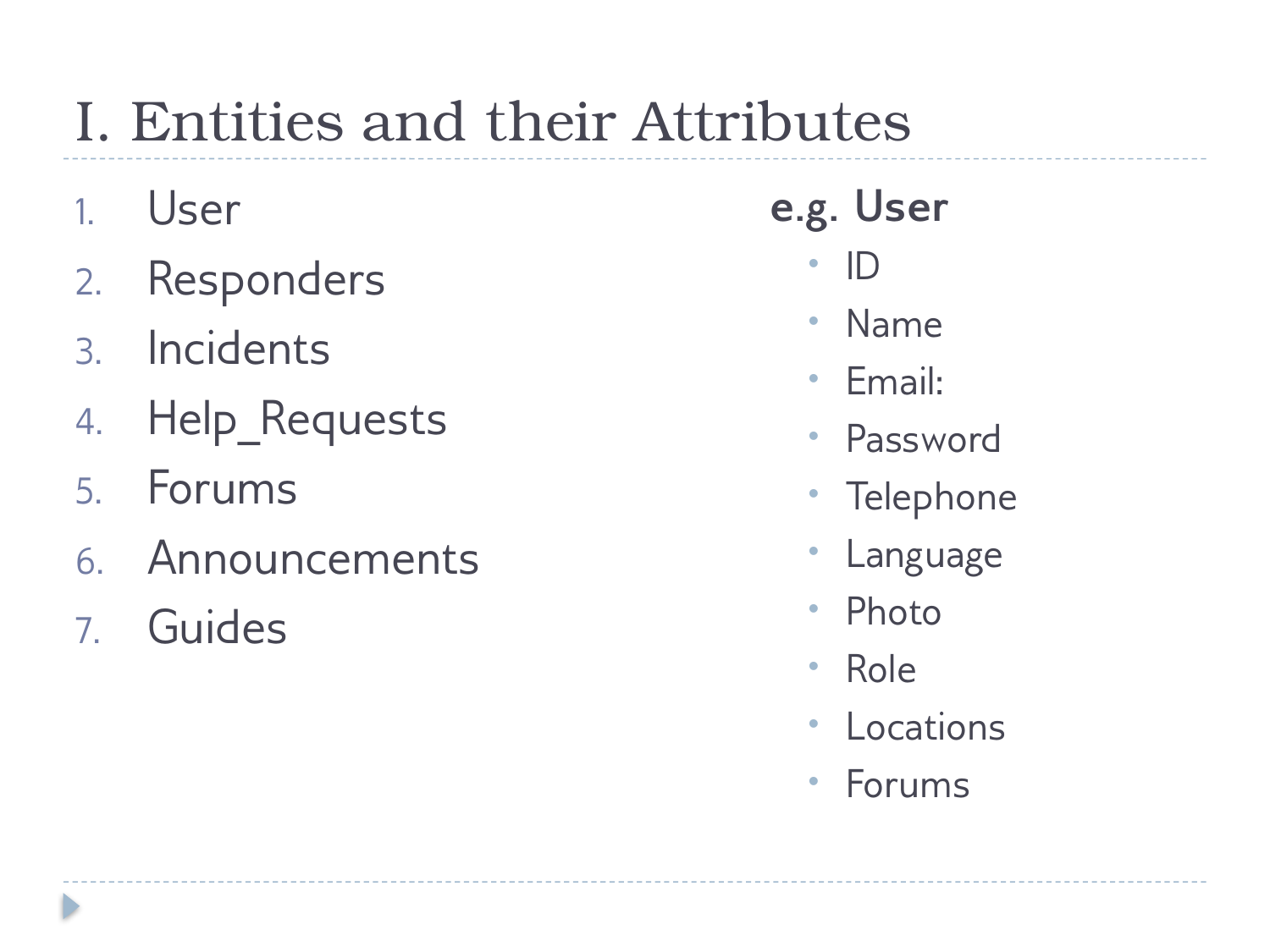

# I. Entities and their Attributes
e.g. User
ID
Name
Email:
Password
Telephone
Language
Photo
Role
Locations
Forums
User
Responders
Incidents
Help_Requests
Forums
Announcements
Guides